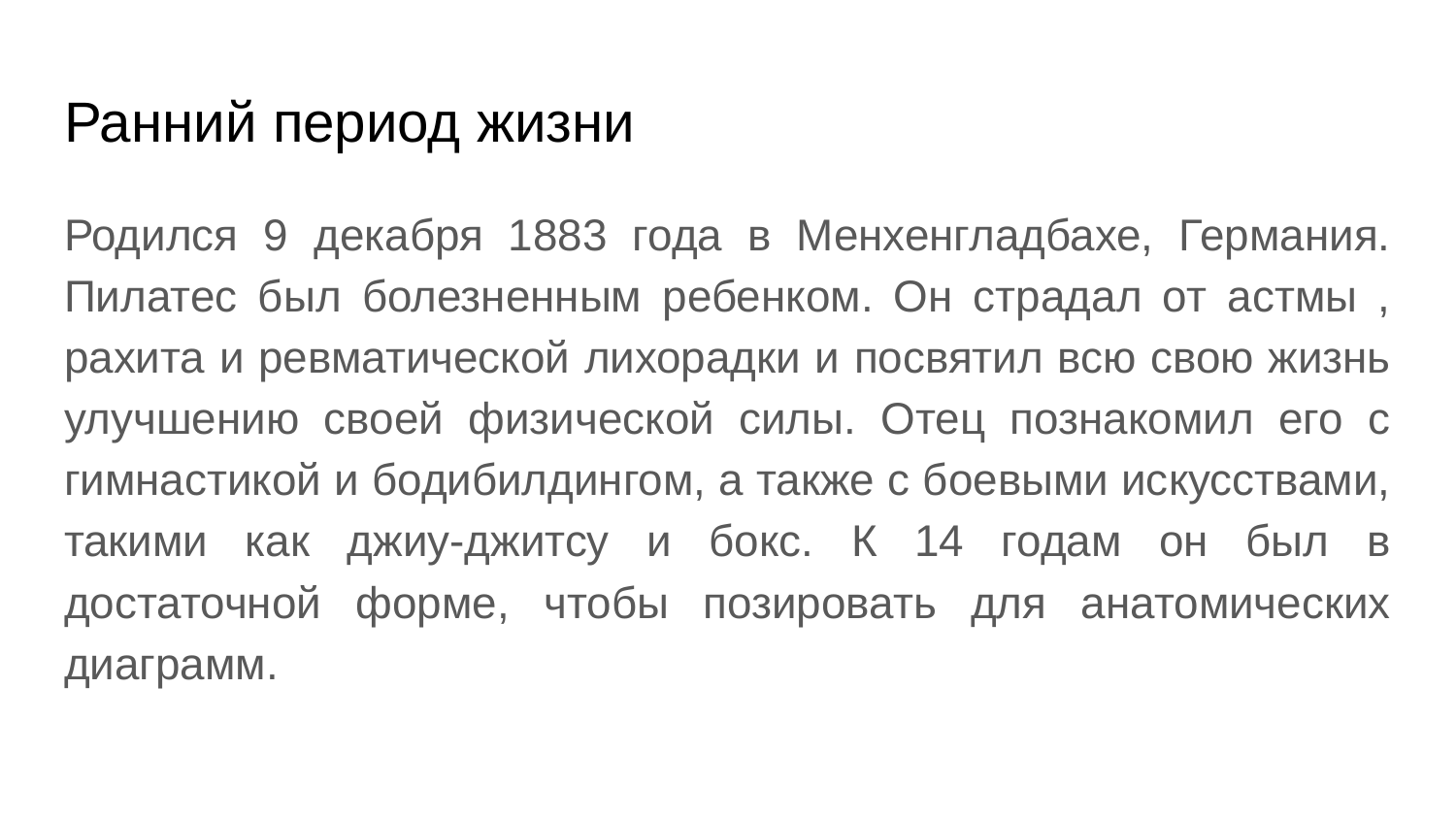

# Ранний период жизни
Родился 9 декабря 1883 года в Менхенгладбахе, Германия. Пилатес был болезненным ребенком. Он страдал от астмы , рахита и ревматической лихорадки и посвятил всю свою жизнь улучшению своей физической силы. Отец познакомил его с гимнастикой и бодибилдингом, а также с боевыми искусствами, такими как джиу-джитсу и бокс. К 14 годам он был в достаточной форме, чтобы позировать для анатомических диаграмм.